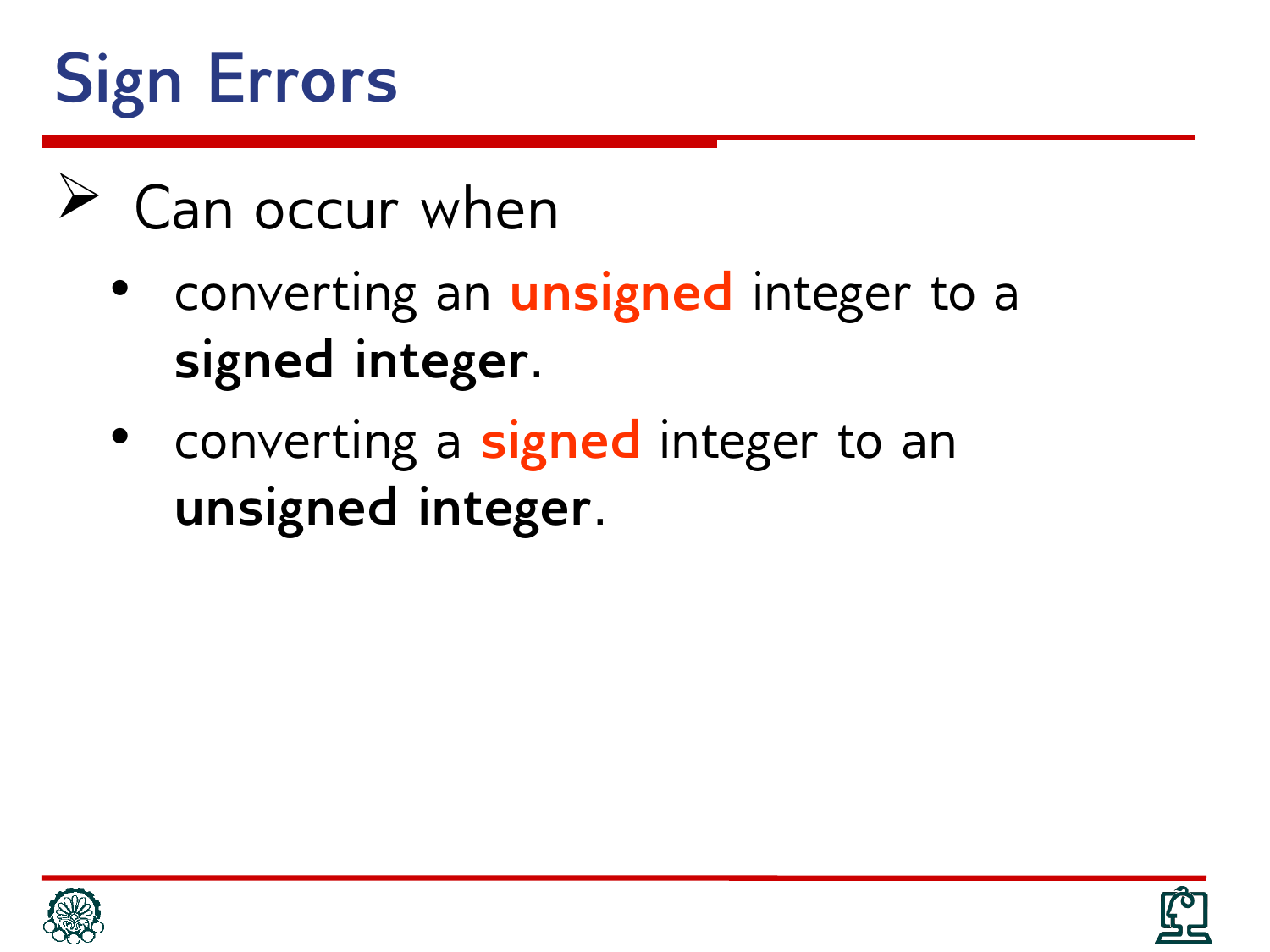

# Sign Errors
Can occur when
converting an unsigned integer to a signed integer.
converting a signed integer to an unsigned integer.